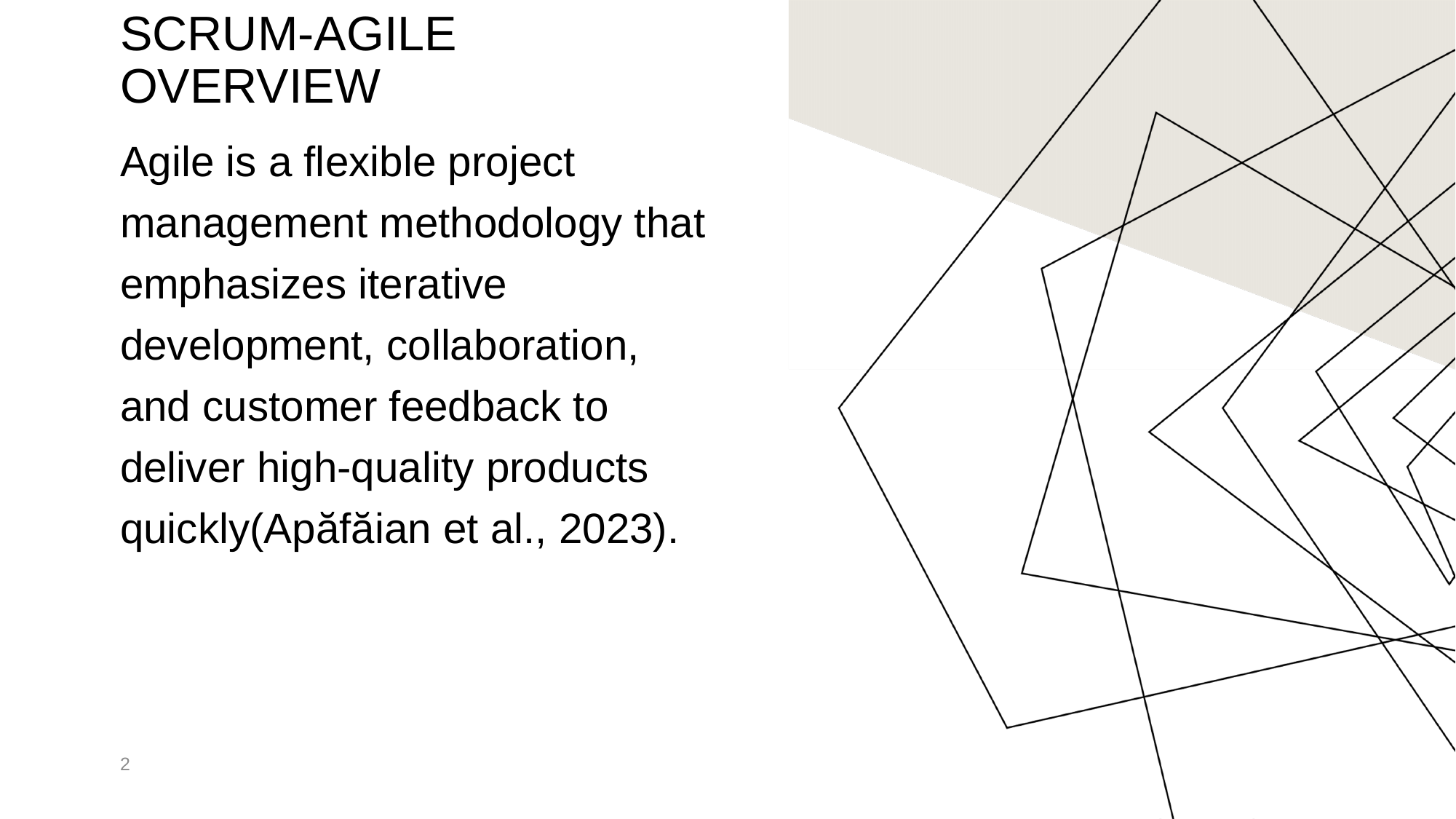

# Scrum-Agile Overview
Agile is a flexible project management methodology that emphasizes iterative development, collaboration, and customer feedback to deliver high-quality products quickly(Apăfăian et al., 2023).

2